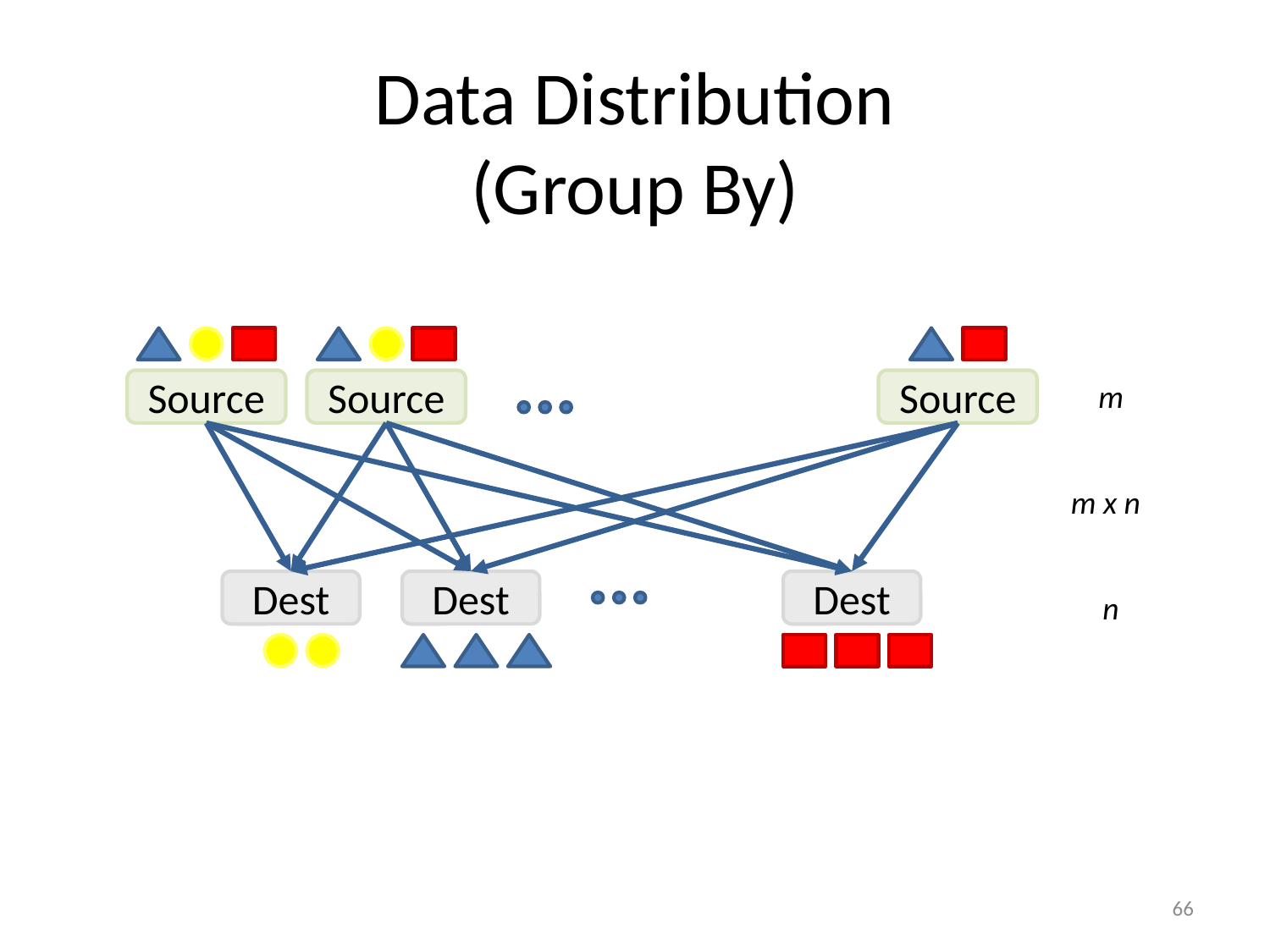

# Data Distribution (Group By)

Source
Source
Source
m

m x n
Dest
Dest
Dest
n

66